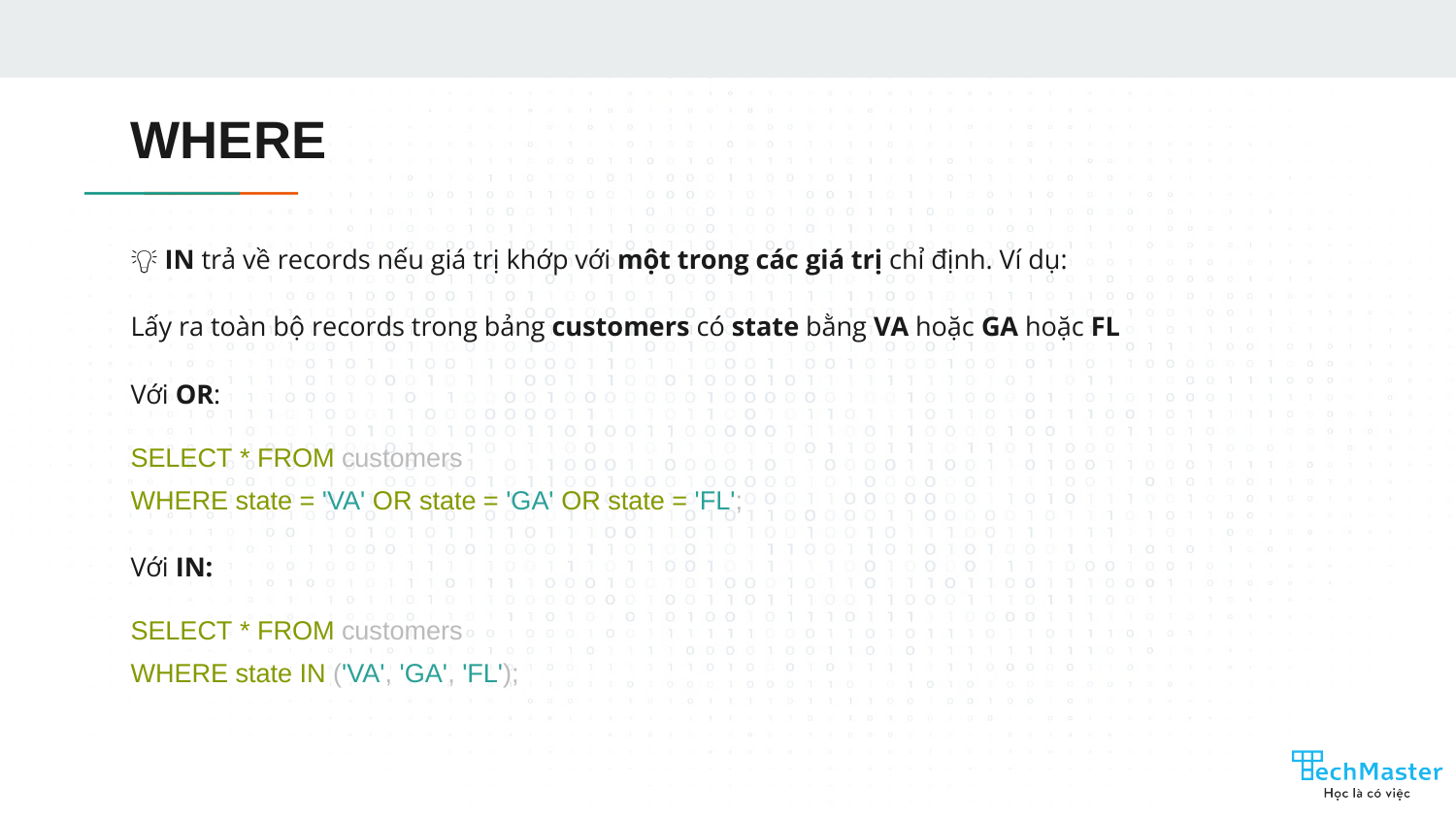

# WHERE
💡 IN trả về records nếu giá trị khớp với một trong các giá trị chỉ định. Ví dụ:
Lấy ra toàn bộ records trong bảng customers có state bằng VA hoặc GA hoặc FL
Với OR:
SELECT * FROM customers
WHERE state = 'VA' OR state = 'GA' OR state = 'FL';
Với IN:
SELECT * FROM customers
WHERE state IN ('VA', 'GA', 'FL');